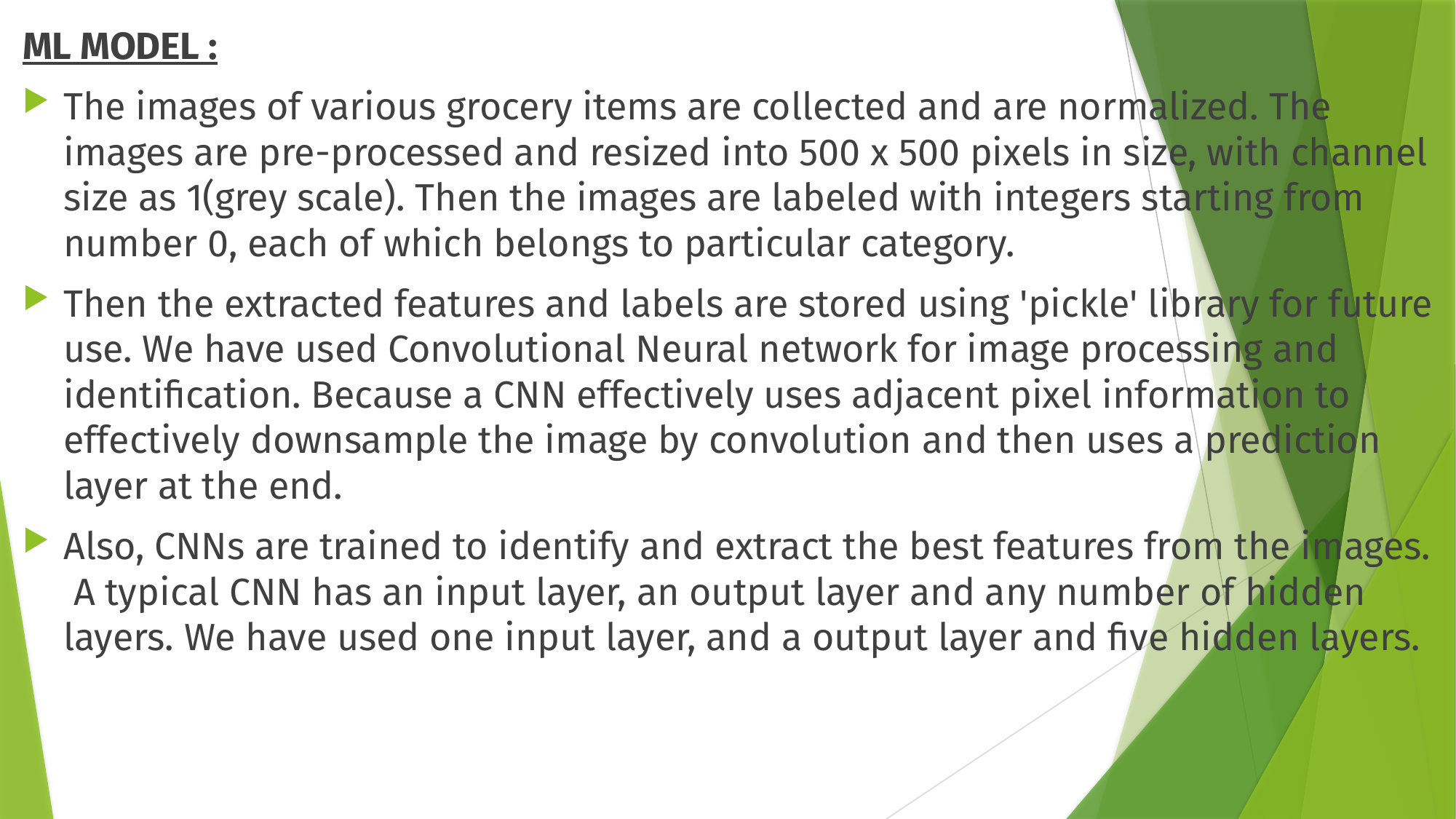

ML MODEL :
The images of various grocery items are collected and are normalized. The images are pre-processed and resized into 500 x 500 pixels in size, with channel size as 1(grey scale). Then the images are labeled with integers starting from number 0, each of which belongs to particular category.
Then the extracted features and labels are stored using 'pickle' library for future use. We have used Convolutional Neural network for image processing and identification. Because a CNN effectively uses adjacent pixel information to effectively downsample the image by convolution and then uses a prediction layer at the end.
Also, CNNs are trained to identify and extract the best features from the images.  A typical CNN has an input layer, an output layer and any number of hidden layers. We have used one input layer, and a output layer and five hidden layers.